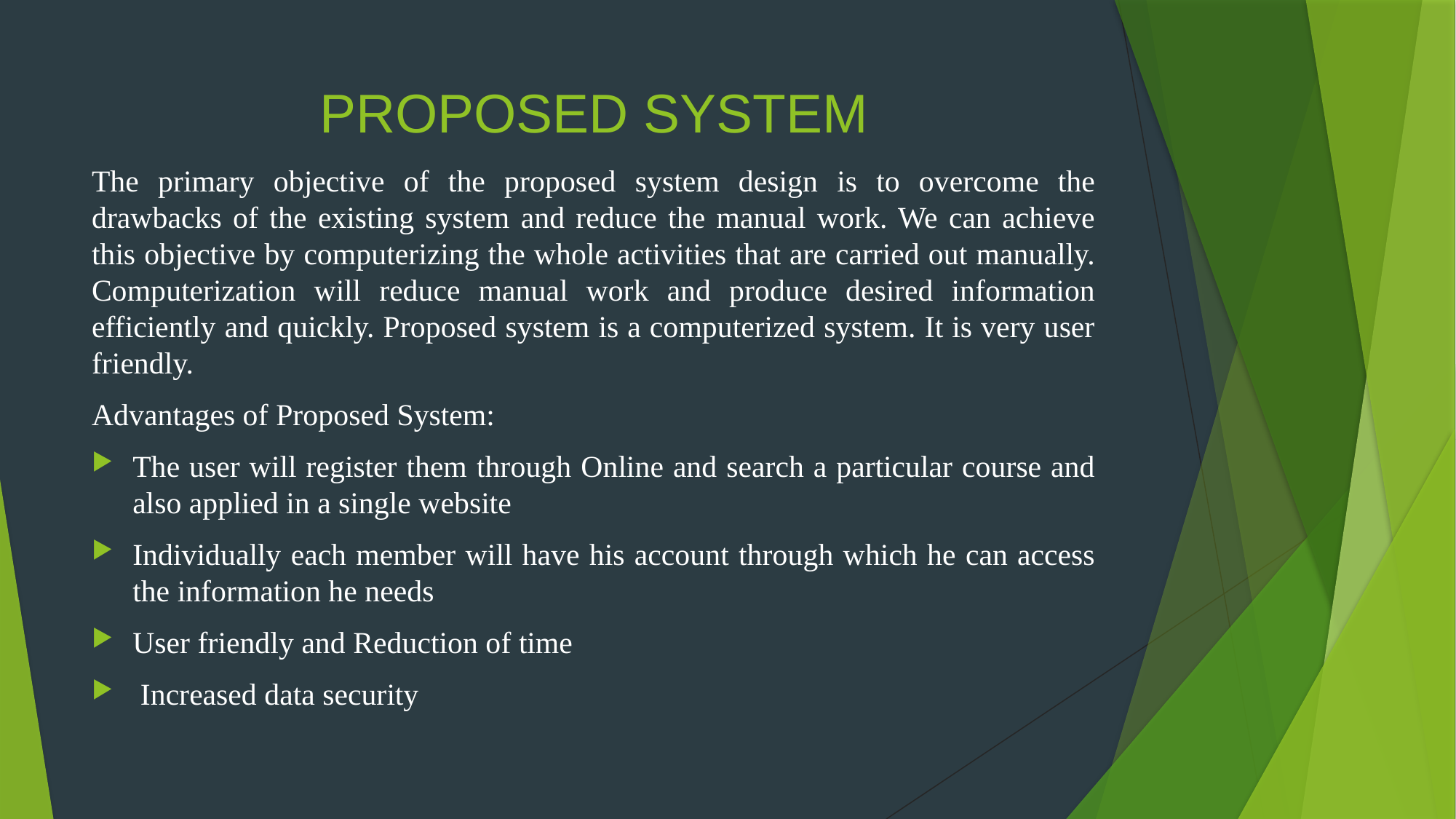

# PROPOSED SYSTEM
The primary objective of the proposed system design is to overcome the drawbacks of the existing system and reduce the manual work. We can achieve this objective by computerizing the whole activities that are carried out manually. Computerization will reduce manual work and produce desired information efficiently and quickly. Proposed system is a computerized system. It is very user friendly.
Advantages of Proposed System:
The user will register them through Online and search a particular course and also applied in a single website
Individually each member will have his account through which he can access the information he needs
User friendly and Reduction of time
 Increased data security